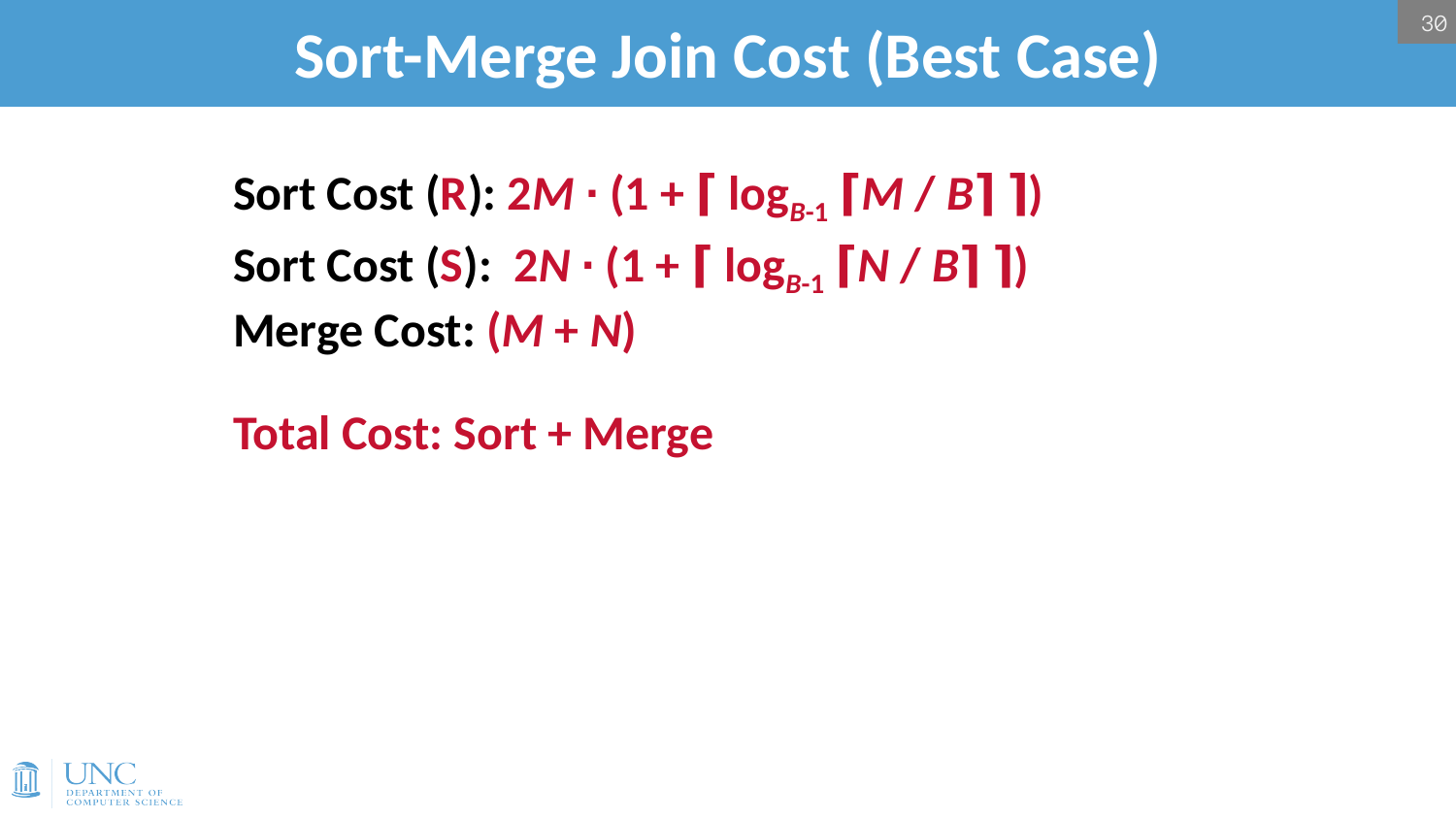

30
# Sort-Merge Join Cost (Best Case)
Sort Cost (R): 2M ∙ (1 + ⌈ logB-1 ⌈M / B⌉ ⌉)
Sort Cost (S):  2N ∙ (1 + ⌈ logB-1 ⌈N / B⌉ ⌉)
Merge Cost: (M + N)

Total Cost: Sort + Merge